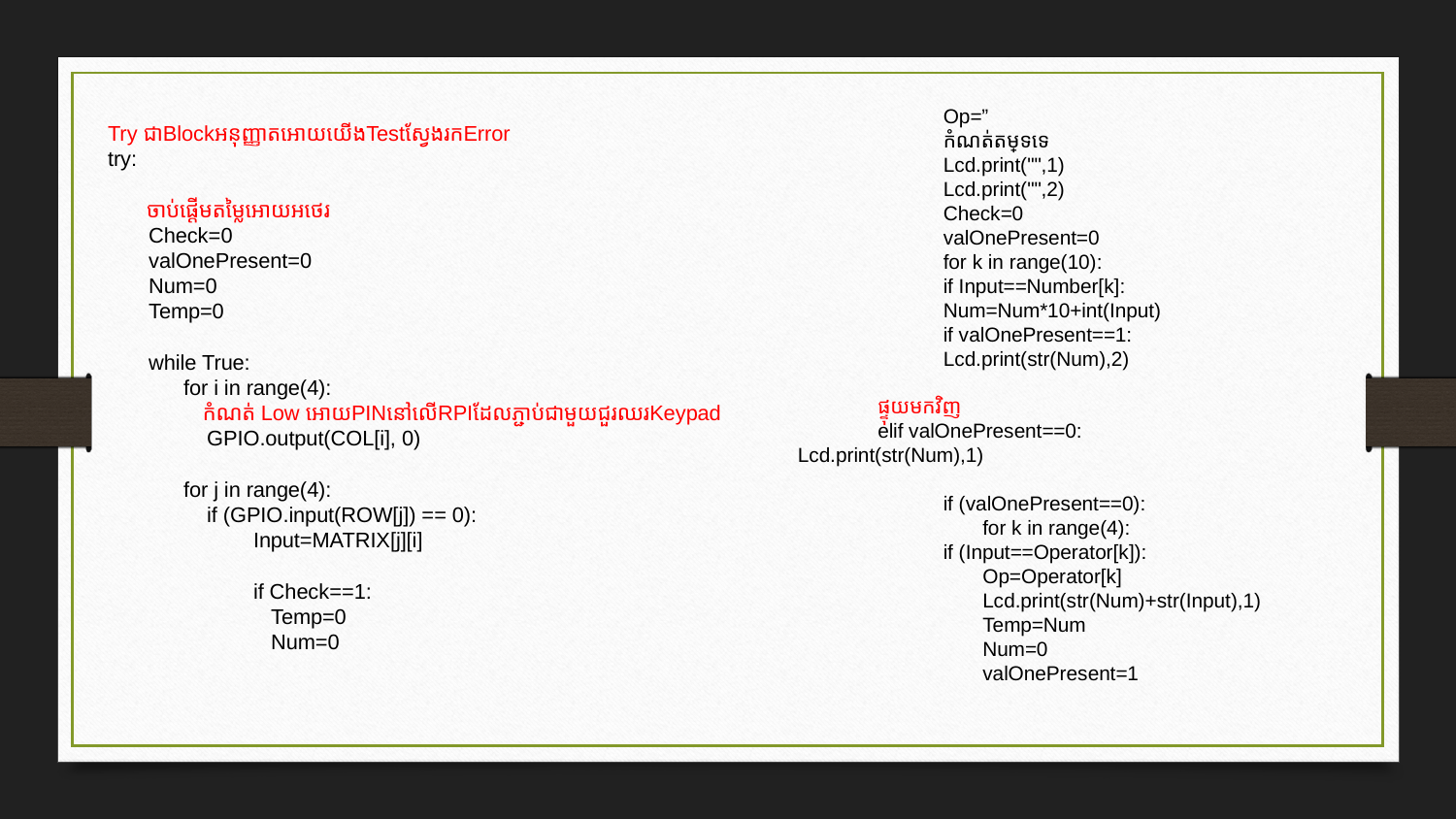

​​​​​​          	Op=”
	កំណត់តម្លៃទទេ
	Lcd.print("",1)
	Lcd.print("",2)
	Check=0
	valOnePresent=0
	for k in range(10):
	if Input==Number[k]:
	Num=Num*10+int(Input)
	if valOnePresent==1:
	Lcd.print(str(Num),2)
               ផ្ទុយមកវិញ
               elif valOnePresent==0:		Lcd.print(str(Num),1)

	if (valOnePresent==0):
	       for k in range(4):		if (Input==Operator[k]):
	       Op=Operator[k]
	       Lcd.print(str(Num)+str(Input),1)
	       Temp=Num
	       Num=0
	       valOnePresent=1

Try ជាBlockអនុញ្ញាតអោយយើងTestស្វែងរកError
try:

       ចាប់ផ្តើមតម្លៃអោយអថេរ
       Check=0
       valOnePresent=0
       Num=0
       Temp=0

       while True:
             for i in range(4):
                 កំណត់ Low អោយPINនៅលើRPIដែលភ្ជាប់ជាមួយជួរឈរKeypad
                 GPIO.output(COL[i], 0)
​​​​​
​​​​​​             for j in range(4):
                 if (GPIO.input(ROW[j]) == 0):
	Input=MATRIX[j][i]

	if Check==1:
	   Temp=0
 	   Num=0